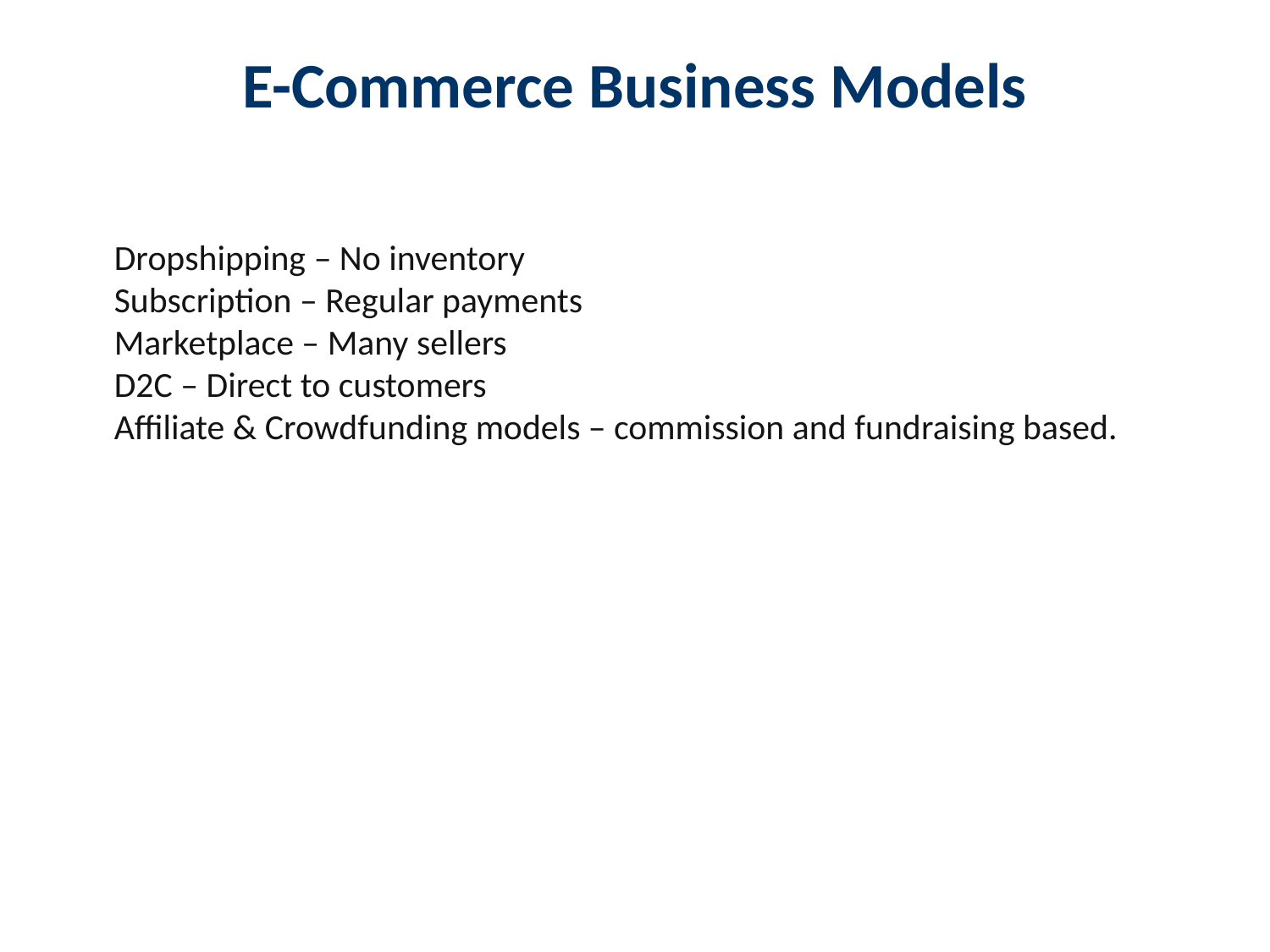

E-Commerce Business Models

Dropshipping – No inventory
Subscription – Regular payments
Marketplace – Many sellers
D2C – Direct to customers
Affiliate & Crowdfunding models – commission and fundraising based.